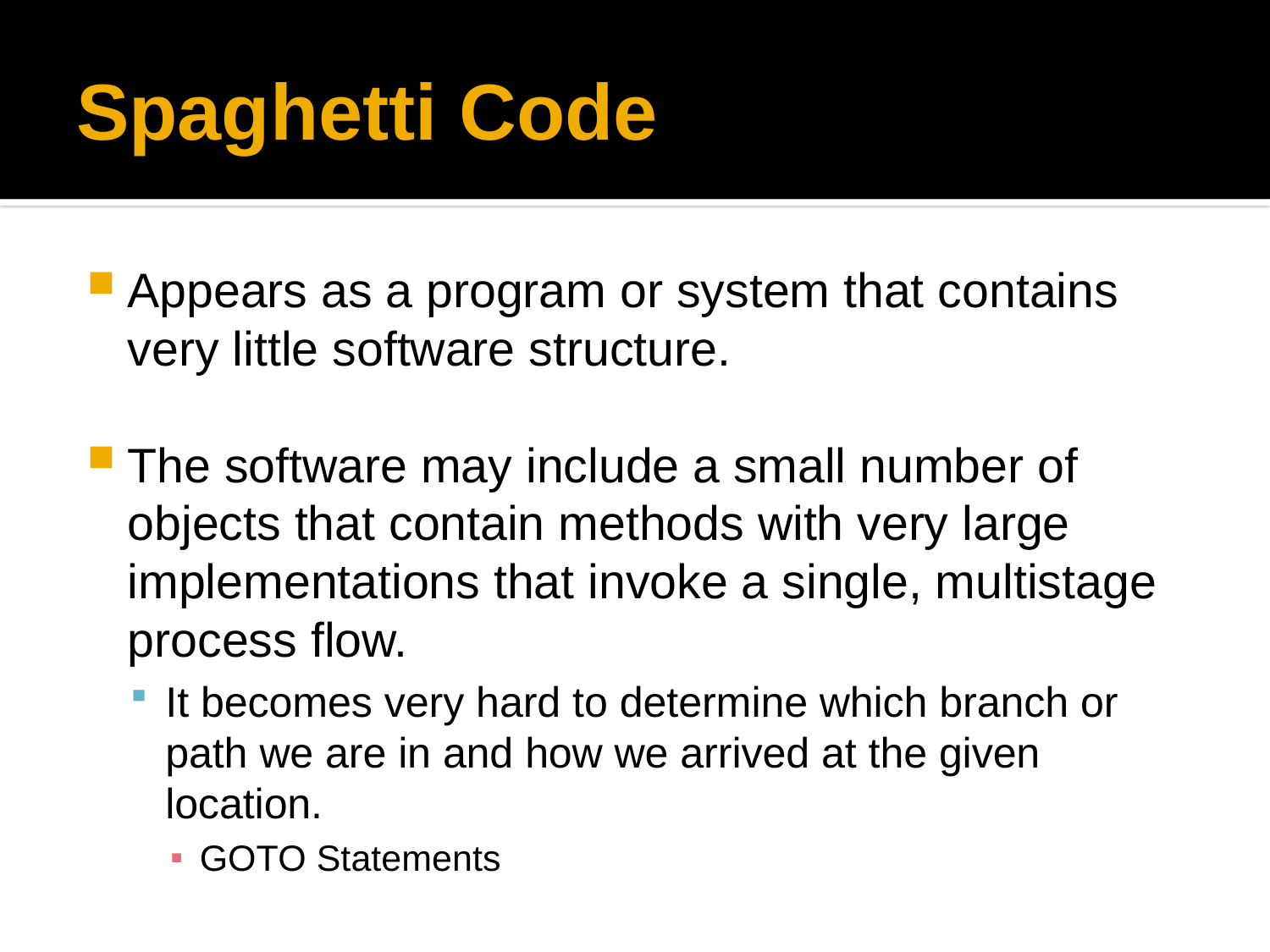

# Spaghetti Code
Appears as a program or system that contains very little software structure.

The software may include a small number of objects that contain methods with very large implementations that invoke a single, multistage process flow.
It becomes very hard to determine which branch or path we are in and how we arrived at the given location.
GOTO Statements